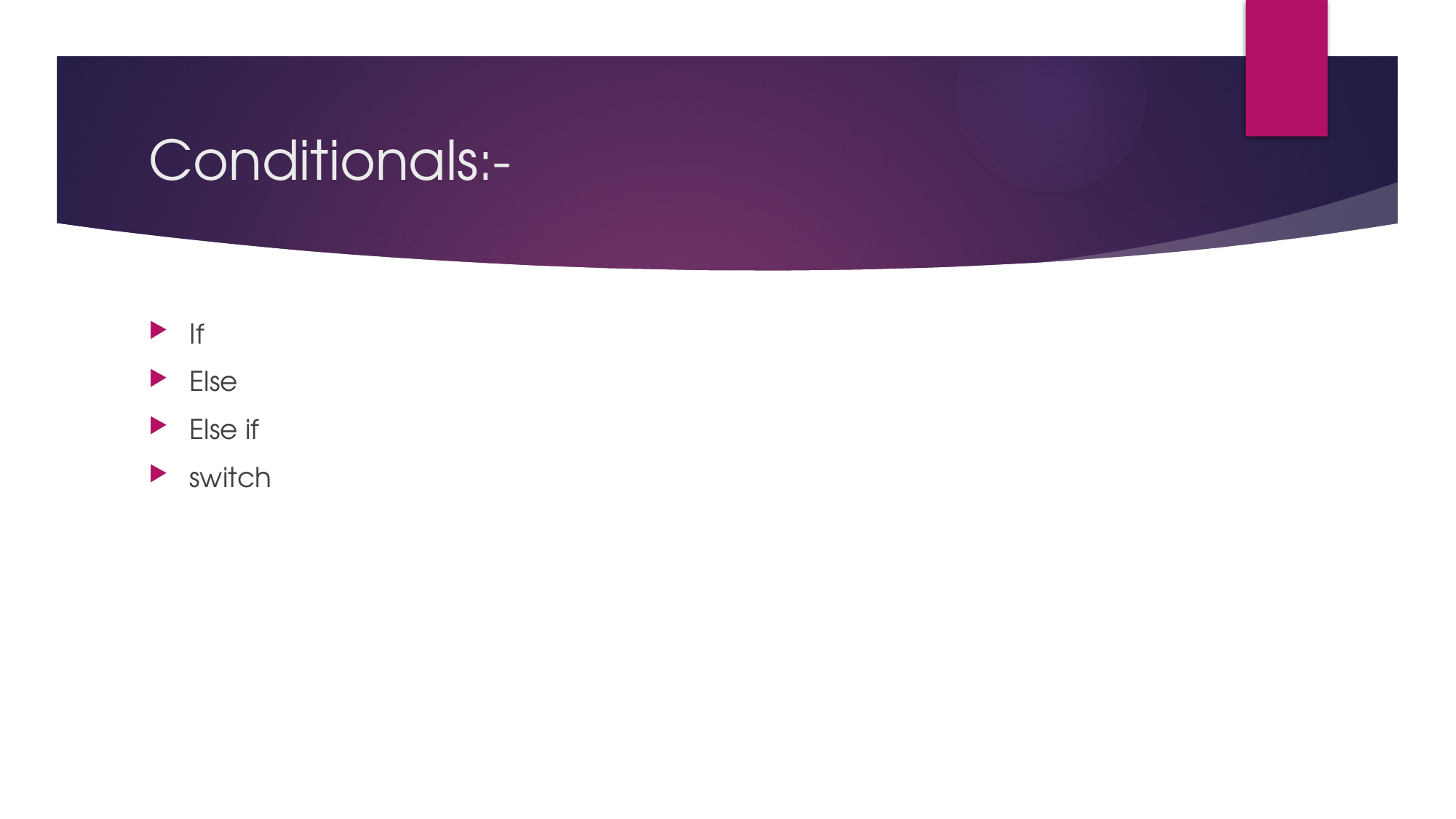

# Conditionals:-
If
Else
Else if
switch